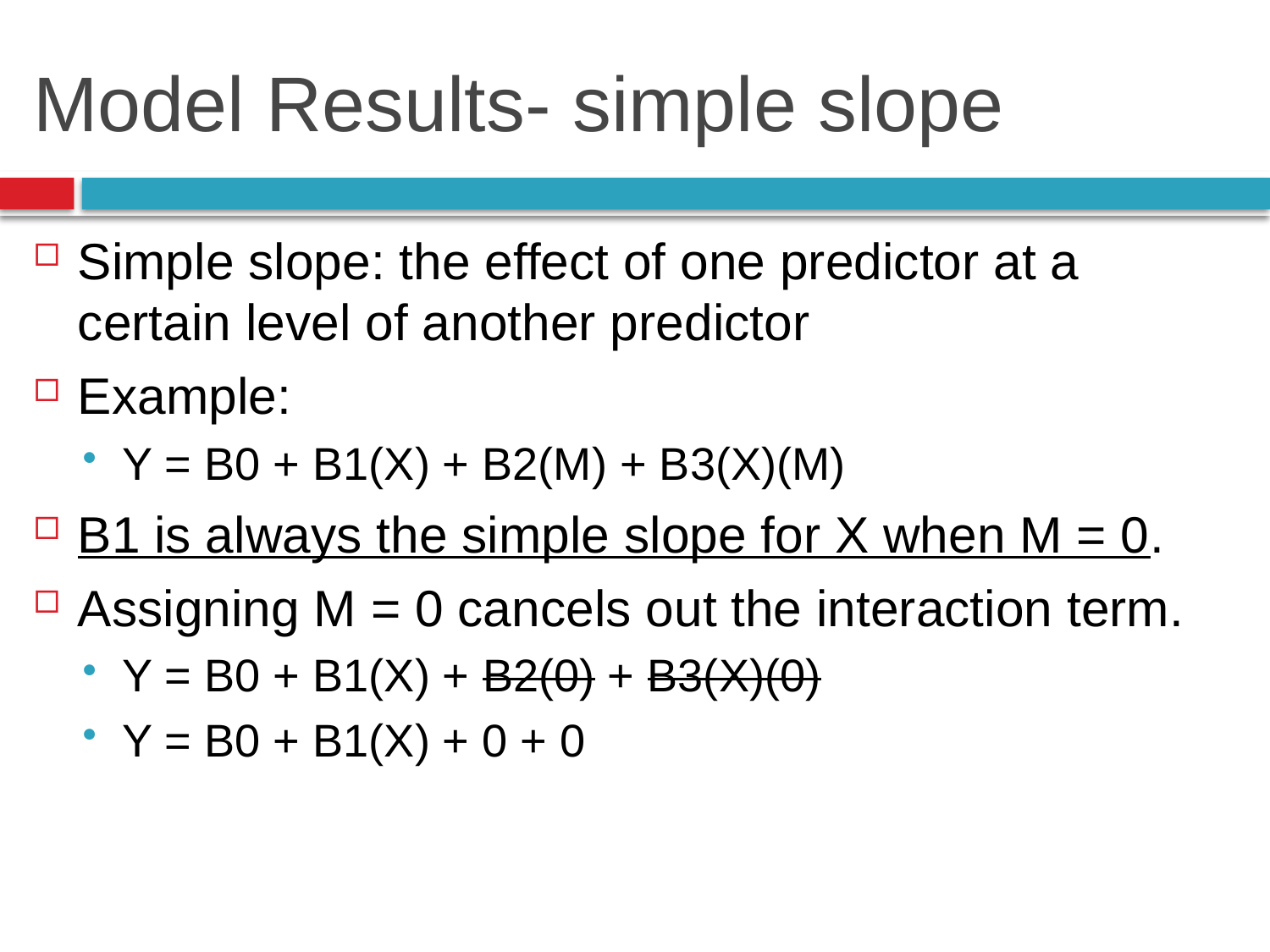

# Model Results- simple slope
Simple slope: the effect of one predictor at a certain level of another predictor
Example:
Y = B0 + B1(X) + B2(M) + B3(X)(M)
B1 is always the simple slope for X when M = 0.
Assigning M = 0 cancels out the interaction term.
Y = B0 + B1(X) + B2(0) + B3(X)(0)
Y = B0 + B1(X) + 0 + 0